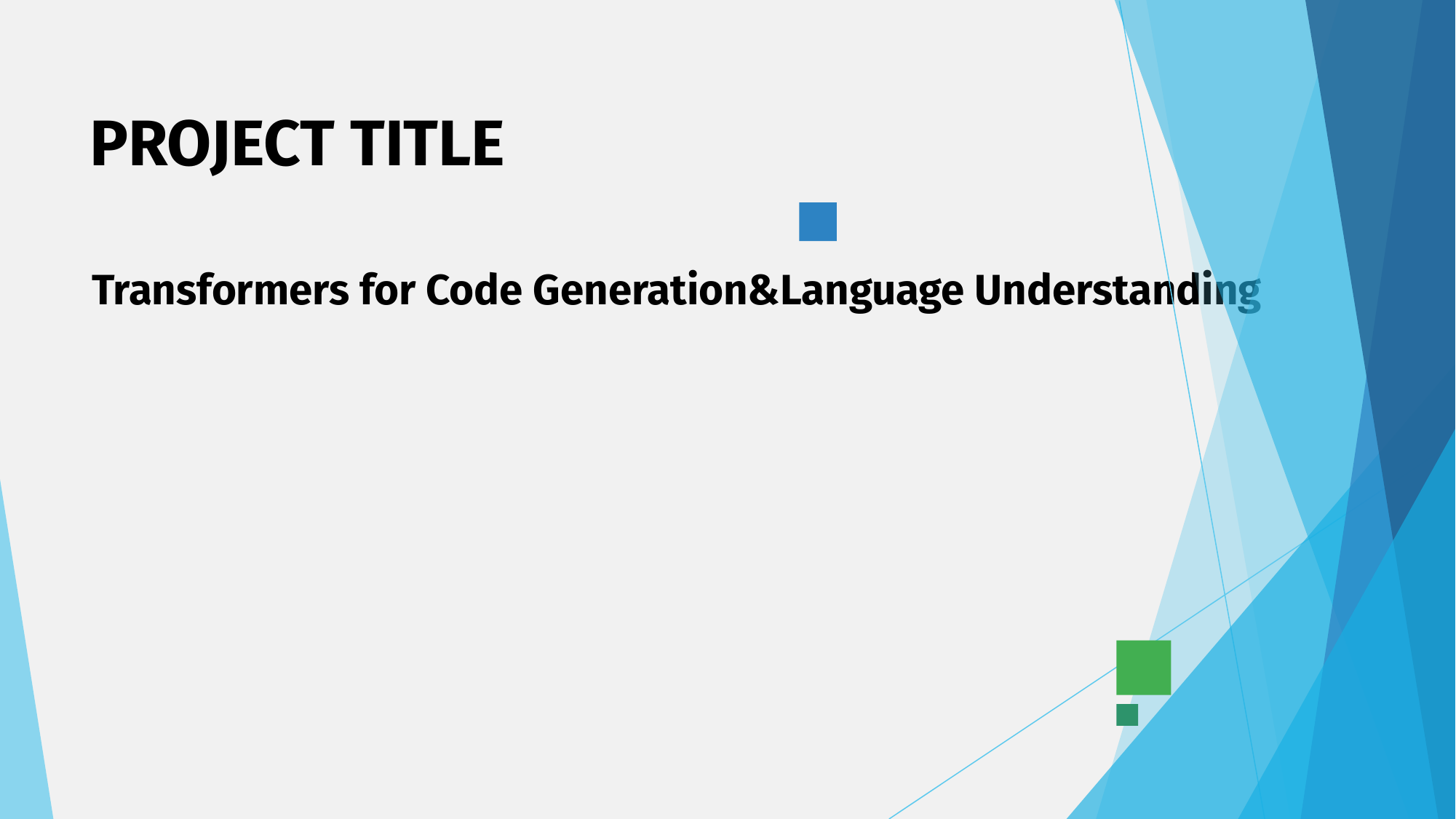

Transformers for Code Generation&Language Understanding

# PROJECT TITLE

2